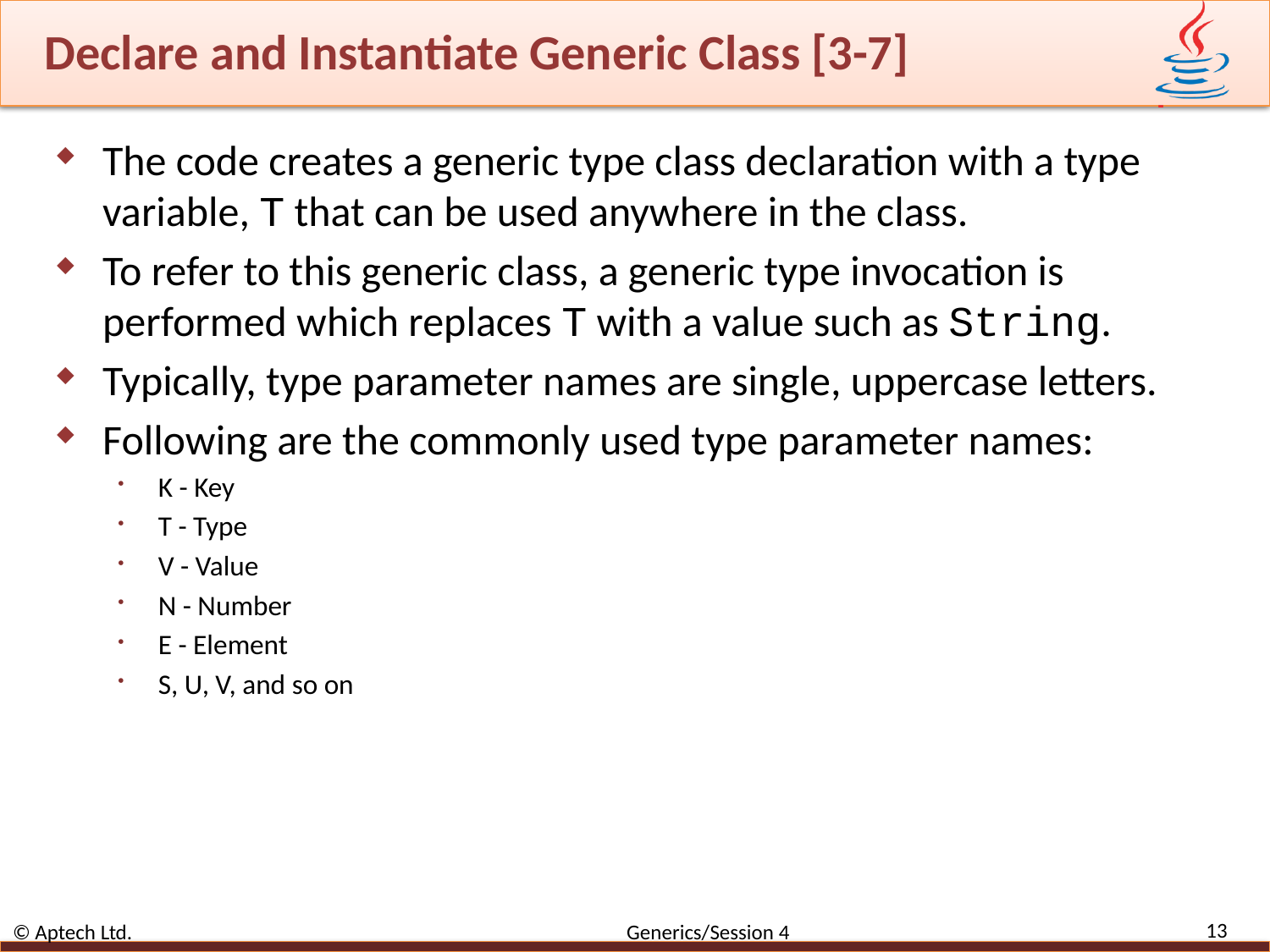

# Declare and Instantiate Generic Class [3-7]
The code creates a generic type class declaration with a type variable, T that can be used anywhere in the class.
To refer to this generic class, a generic type invocation is performed which replaces T with a value such as String.
Typically, type parameter names are single, uppercase letters.
Following are the commonly used type parameter names:
K - Key
T - Type
V - Value
N - Number
E - Element
S, U, V, and so on
13
© Aptech Ltd.                                                                                                      Generics/Session 4